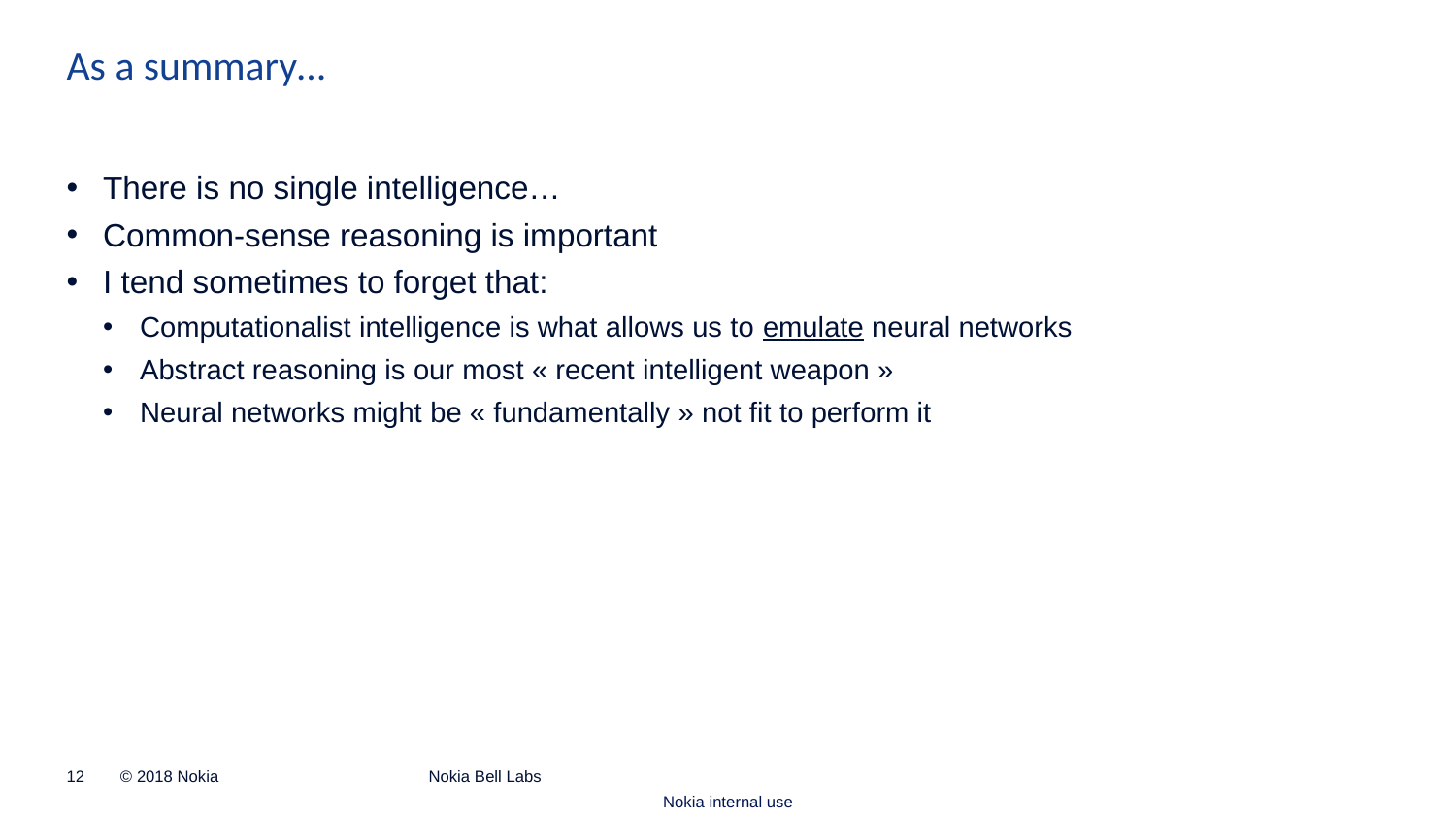

As a summary…

There is no single intelligence…
Common-sense reasoning is important
I tend sometimes to forget that:
Computationalist intelligence is what allows us to emulate neural networks
Abstract reasoning is our most « recent intelligent weapon »
Neural networks might be « fundamentally » not fit to perform it
Nokia Bell Labs